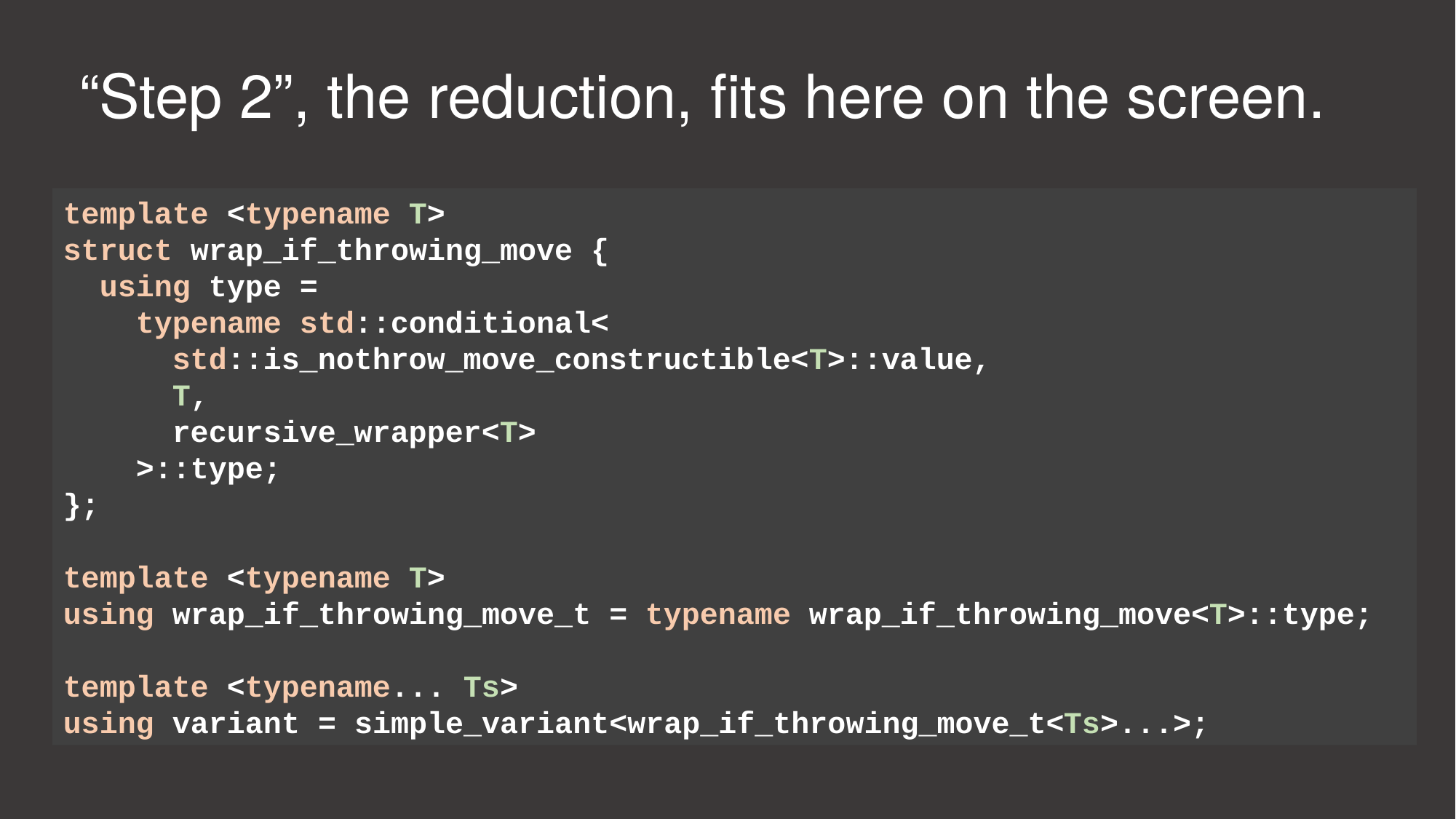

“Step 2”, the reduction, fits here on the screen.
template <typename T>
struct wrap_if_throwing_move {
  using type =
    typename std::conditional<
      std::is_nothrow_move_constructible<T>::value,
      T,
      recursive_wrapper<T>
    >::type;
};

template <typename T>
using wrap_if_throwing_move_t = typename wrap_if_throwing_move<T>::type;

template <typename... Ts>
using variant = simple_variant<wrap_if_throwing_move_t<Ts>...>;